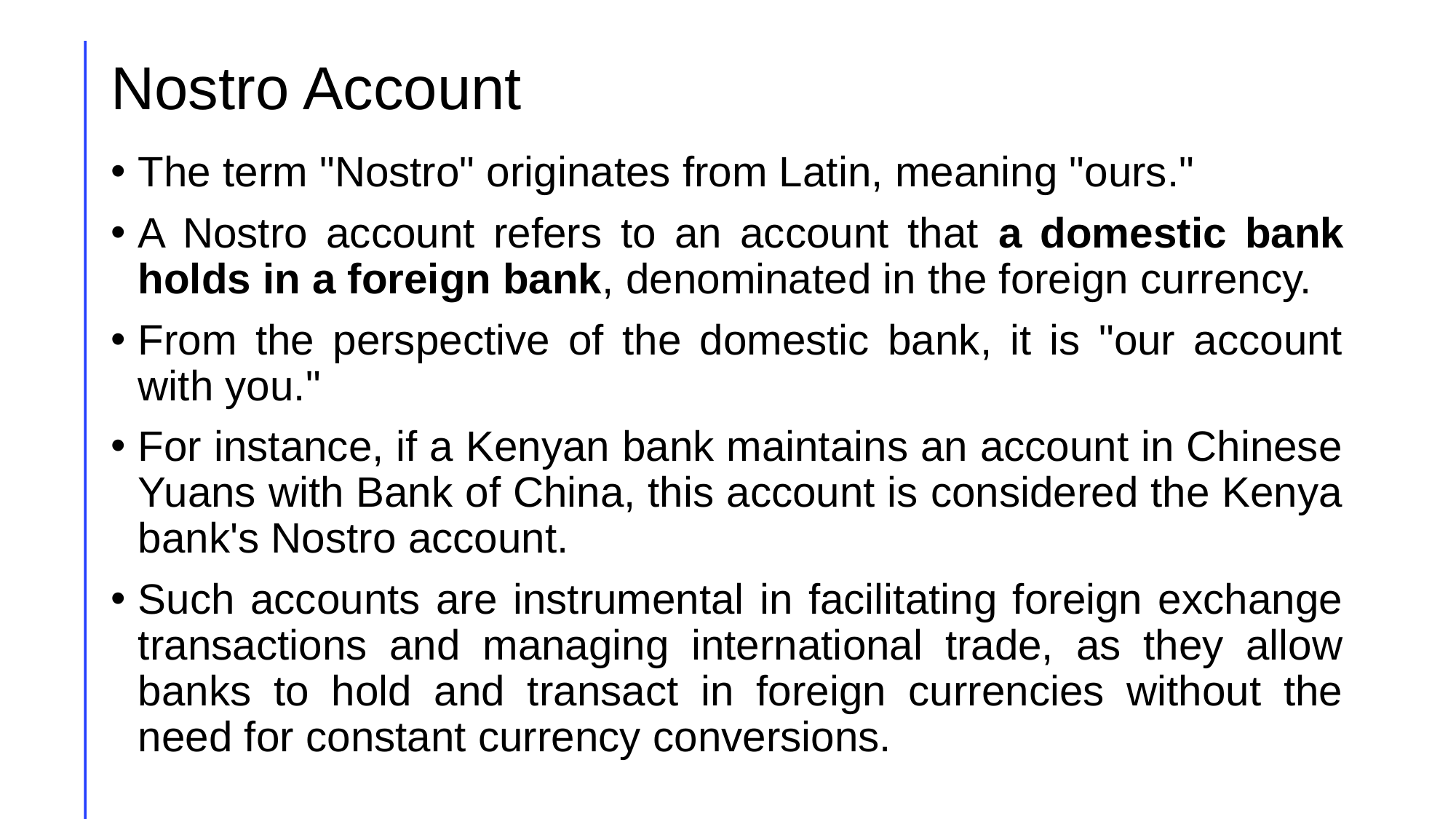

# Nostro Account
The term "Nostro" originates from Latin, meaning "ours."
A Nostro account refers to an account that a domestic bank holds in a foreign bank, denominated in the foreign currency.
From the perspective of the domestic bank, it is "our account with you."
For instance, if a Kenyan bank maintains an account in Chinese Yuans with Bank of China, this account is considered the Kenya bank's Nostro account.
Such accounts are instrumental in facilitating foreign exchange transactions and managing international trade, as they allow banks to hold and transact in foreign currencies without the need for constant currency conversions.